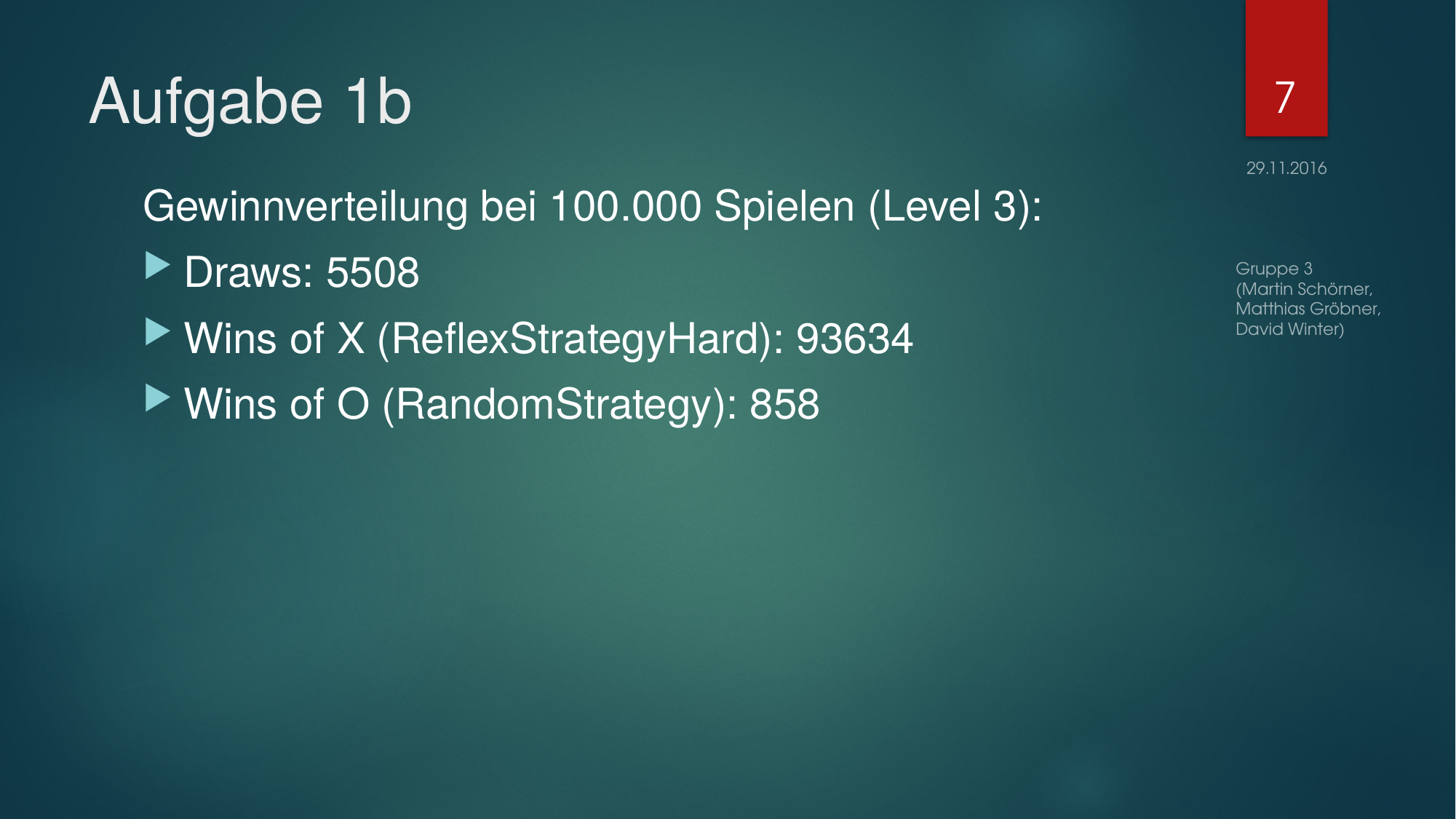

7
# Aufgabe 1b
29.11.2016
Gewinnverteilung bei 100.000 Spielen (Level 3):
Draws: 5508
Wins of X (ReflexStrategyHard): 93634
Wins of O (RandomStrategy): 858
Gruppe 3
(Martin Schörner,
Matthias Gröbner,
David Winter)